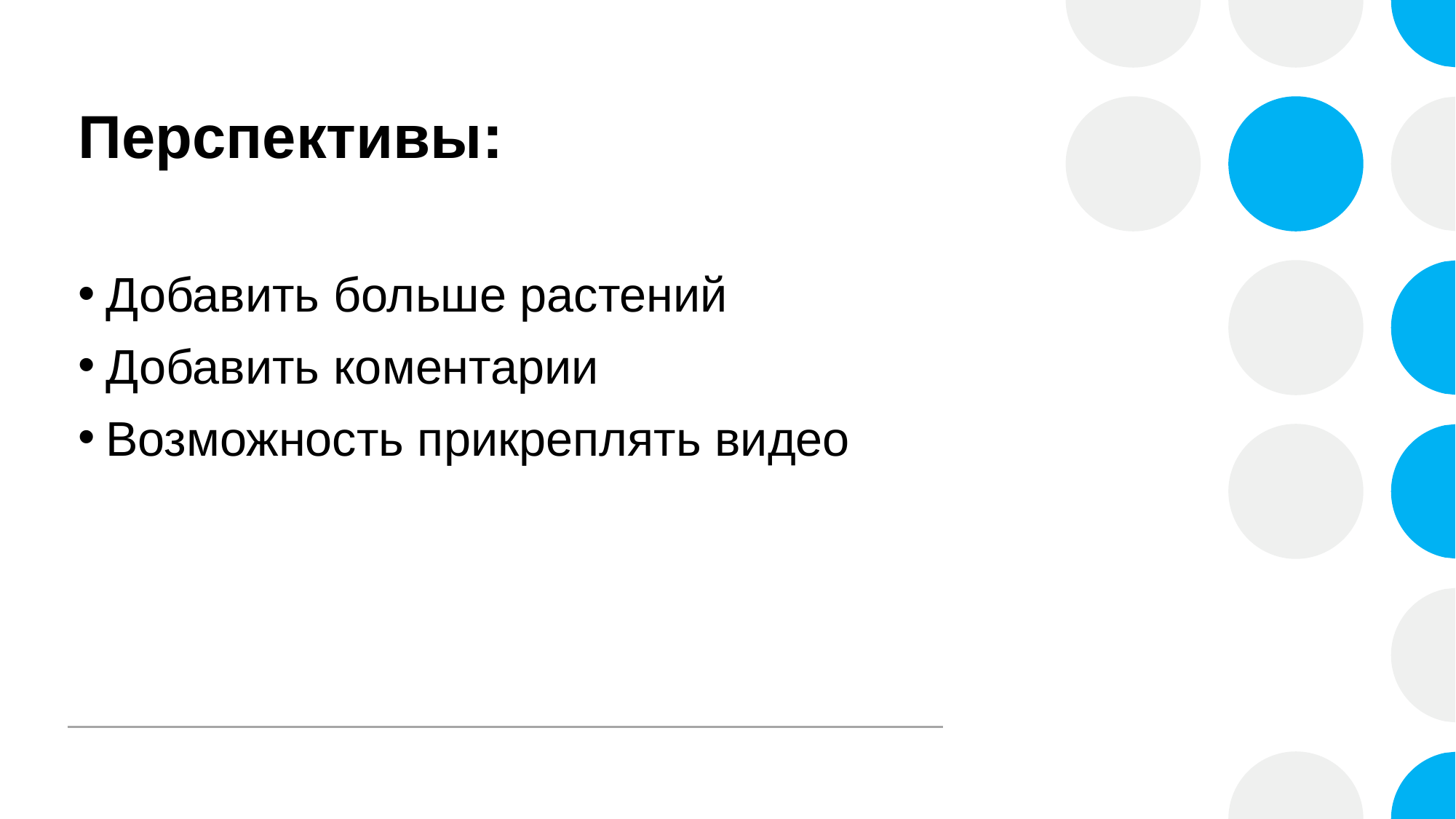

# Перспективы:
Добавить больше растений
Добавить коментарии
Возможность прикреплять видео